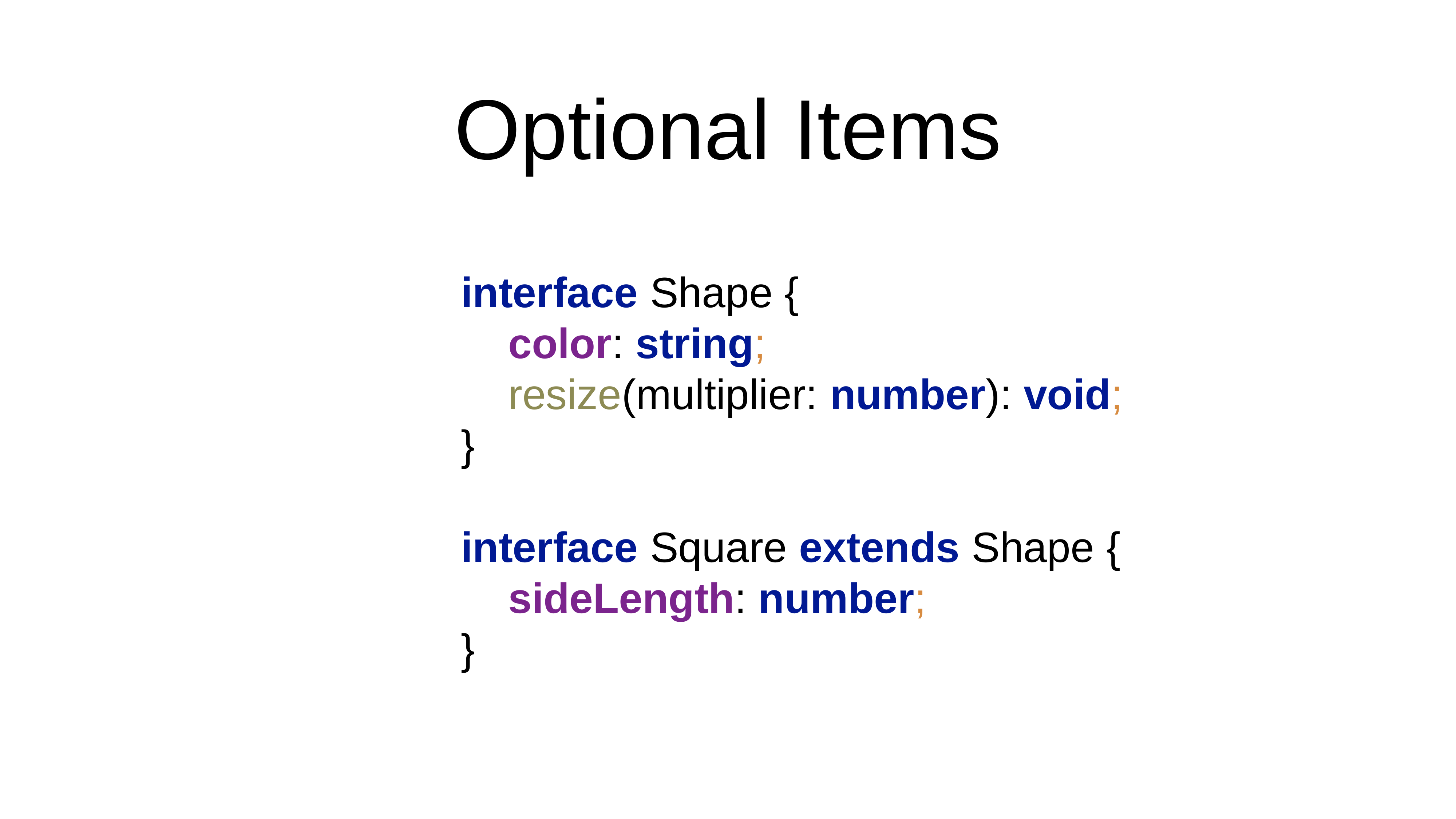

# Optional Items
interface Shape {
    color: string;
    resize(multiplier: number): void;
}
interface Square extends Shape {
    sideLength: number;
}